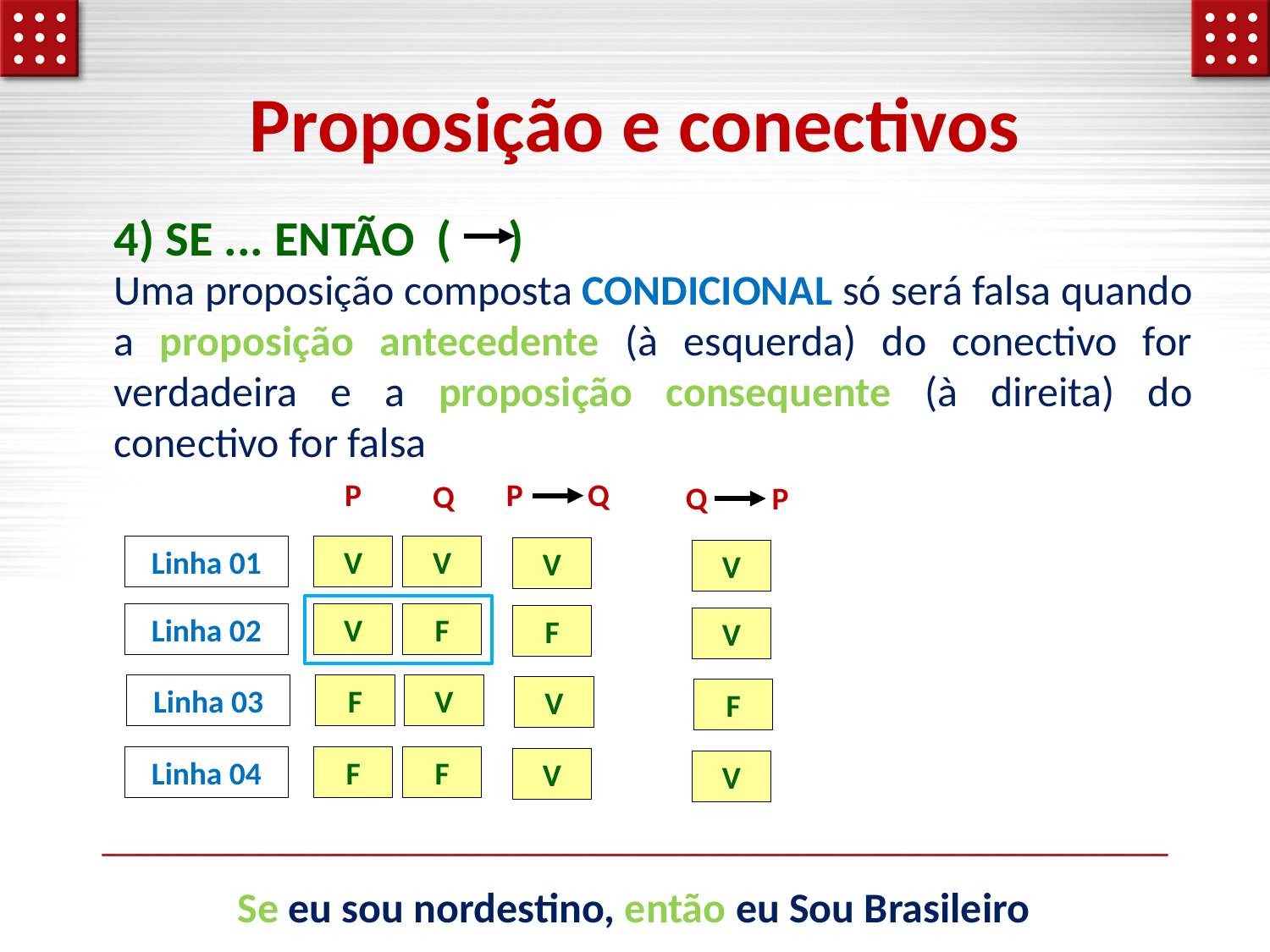

# Proposição e conectivos
4) SE ... ENTÃO  (     )
Uma proposição composta CONDICIONAL só será falsa quando a proposição antecedente (à esquerda) do conectivo for verdadeira e a proposição consequente (à direita) do conectivo for falsa
P
P         Q
Q
Q         P
Linha 01
V
V
V
V

Linha 02
V
F
F
V
Linha 03
F
V
V
F
Linha 04
F
F
V
V
Se eu sou nordestino, então eu Sou Brasileiro